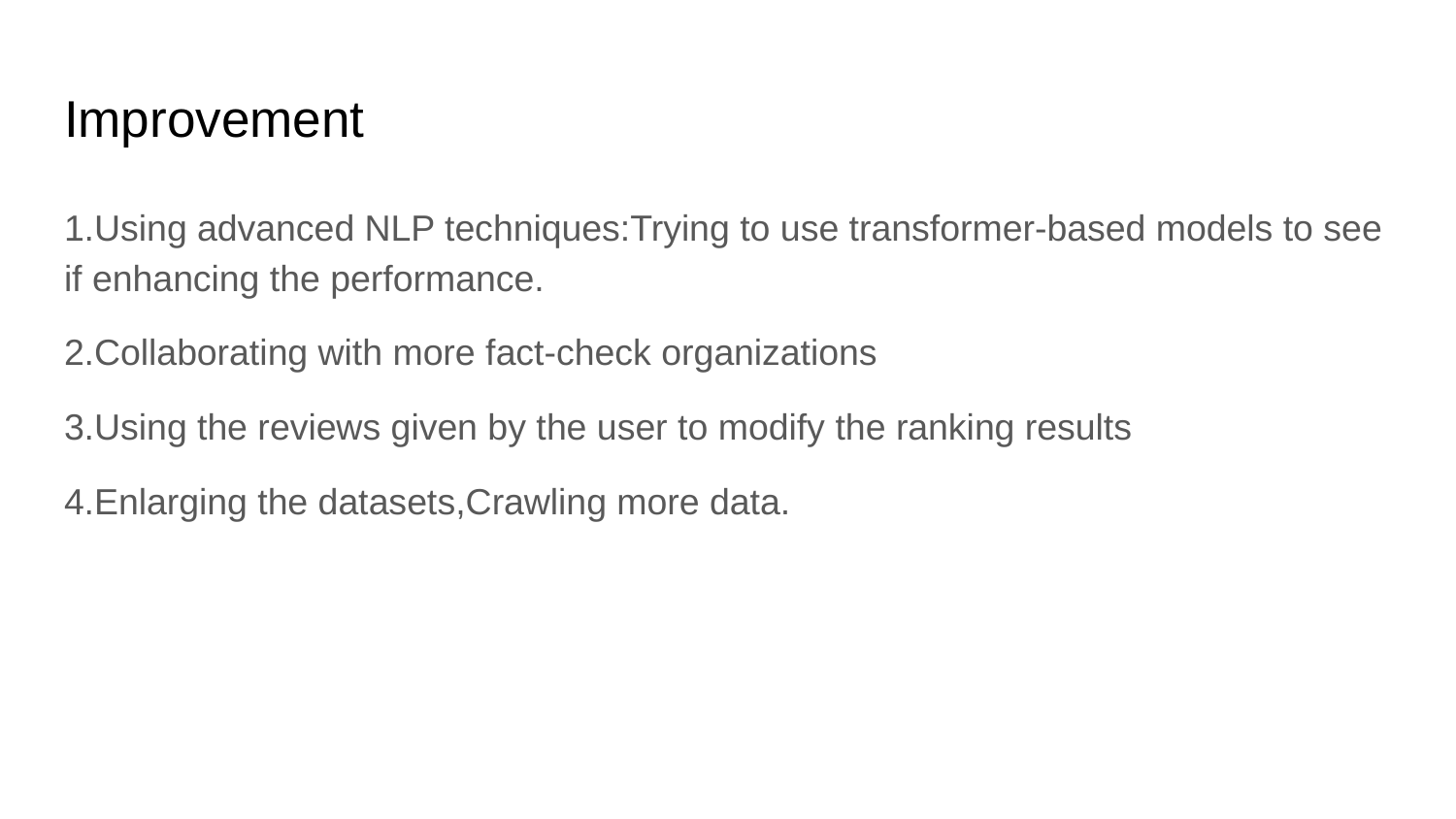

# Improvement
1.Using advanced NLP techniques:Trying to use transformer-based models to see if enhancing the performance.
2.Collaborating with more fact-check organizations
3.Using the reviews given by the user to modify the ranking results
4.Enlarging the datasets,Crawling more data.